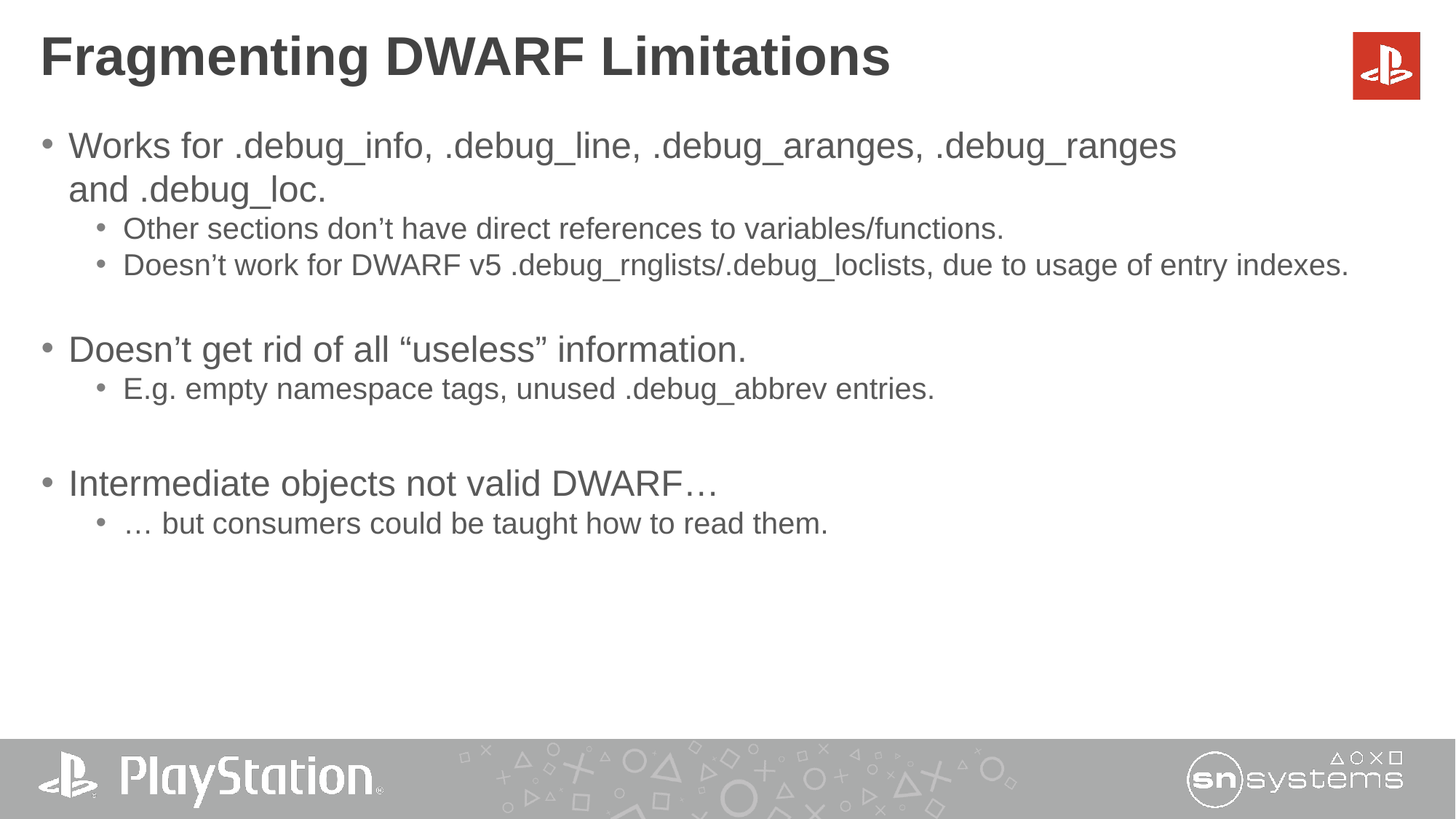

# Fragmenting DWARF Limitations
Works for .debug_info, .debug_line, .debug_aranges, .debug_ranges and .debug_loc.
Other sections don’t have direct references to variables/functions.
Doesn’t work for DWARF v5 .debug_rnglists/.debug_loclists, due to usage of entry indexes.

Doesn’t get rid of all “useless” information.
E.g. empty namespace tags, unused .debug_abbrev entries.

Intermediate objects not valid DWARF…
… but consumers could be taught how to read them.